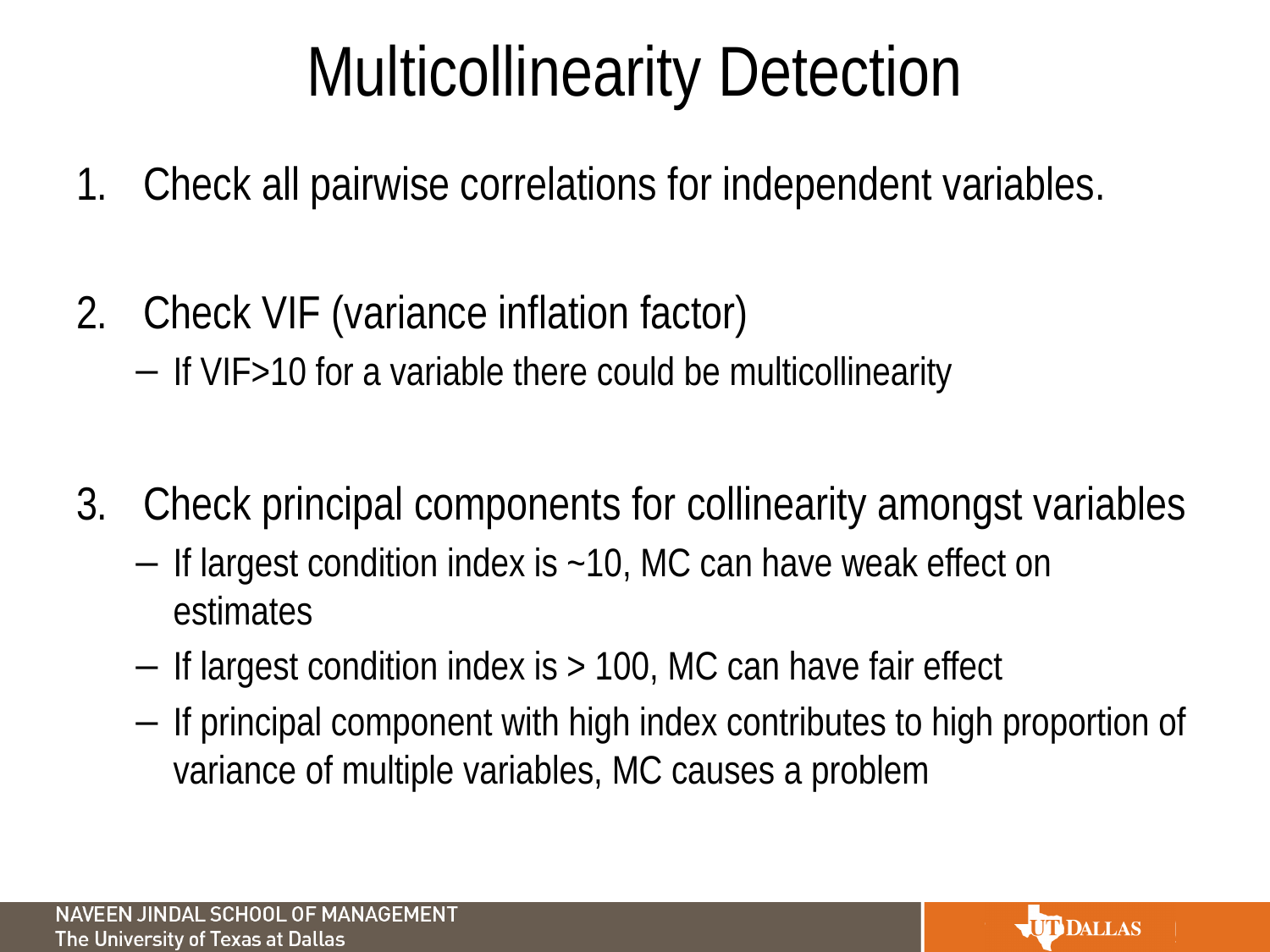

# Multicollinearity Detection
Check all pairwise correlations for independent variables.

Check VIF (variance inflation factor)
If VIF>10 for a variable there could be multicollinearity

Check principal components for collinearity amongst variables
If largest condition index is ~10, MC can have weak effect on estimates
If largest condition index is > 100, MC can have fair effect
If principal component with high index contributes to high proportion of variance of multiple variables, MC causes a problem